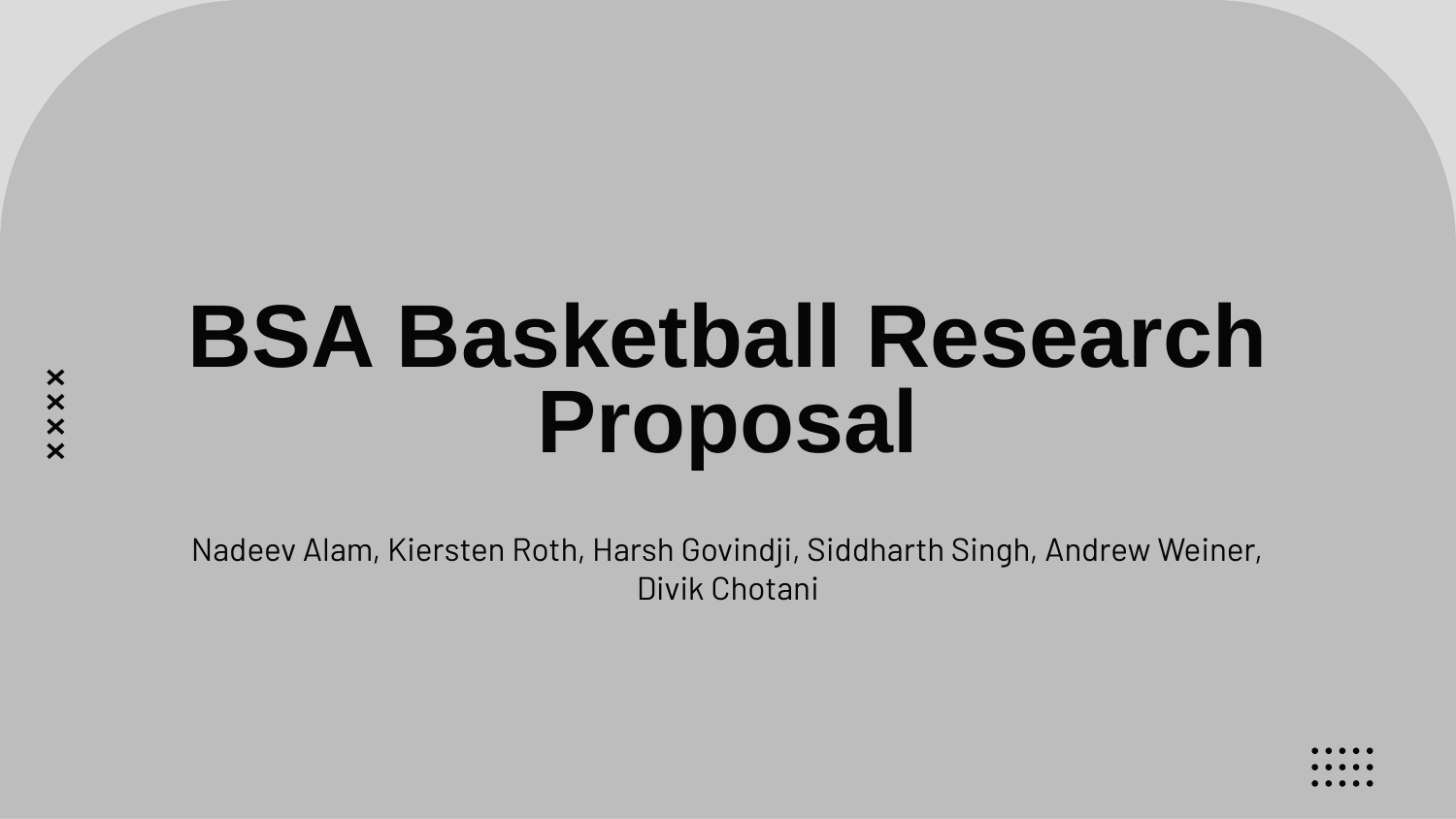

# BSA Basketball Research Proposal
Nadeev Alam, Kiersten Roth, Harsh Govindji, Siddharth Singh, Andrew Weiner, Divik Chotani